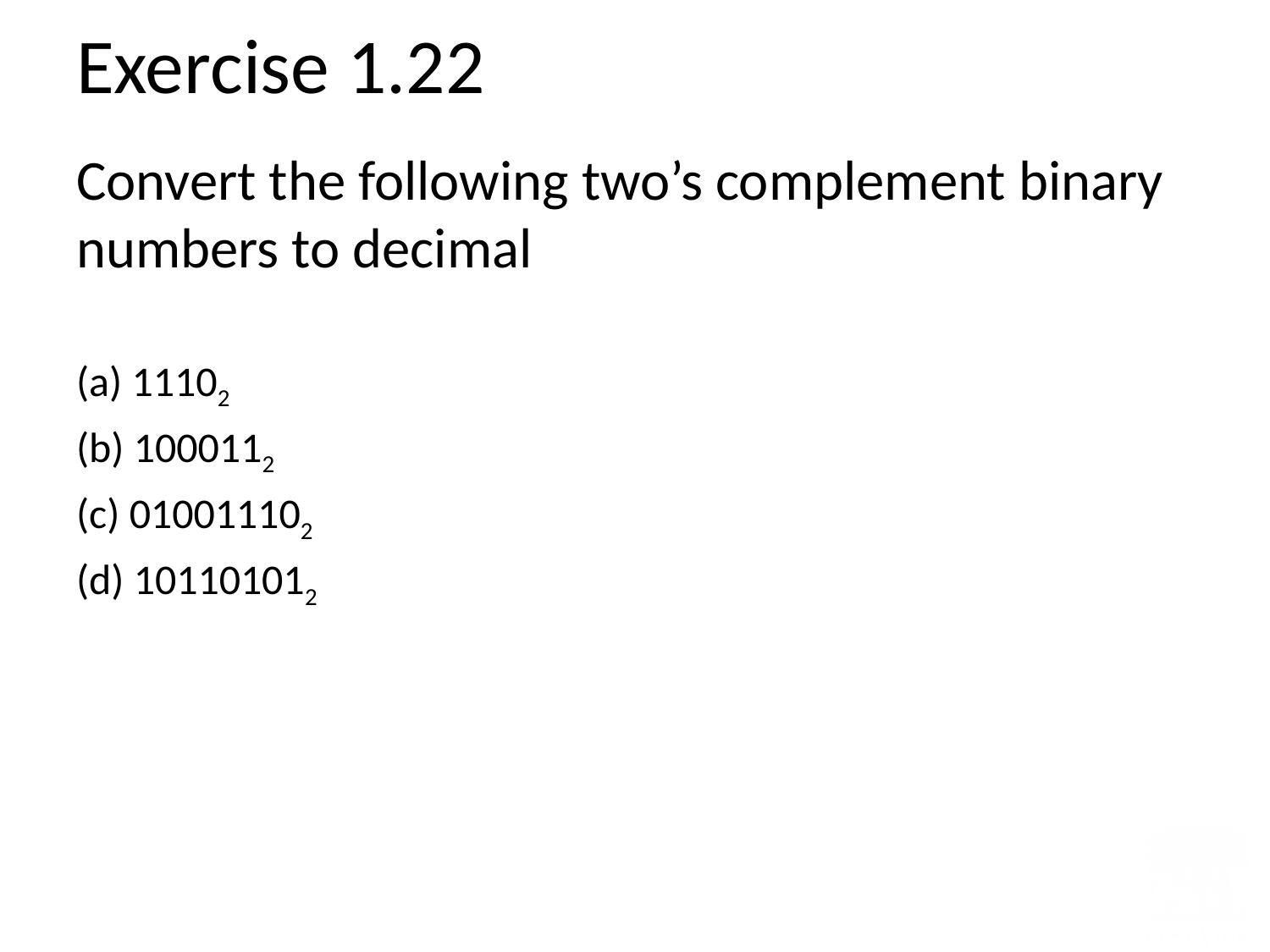

Exercise 1.22
Convert the following two’s complement binary numbers to decimal

(a) 11102
(b) 1000112
(c) 010011102
(d) 101101012